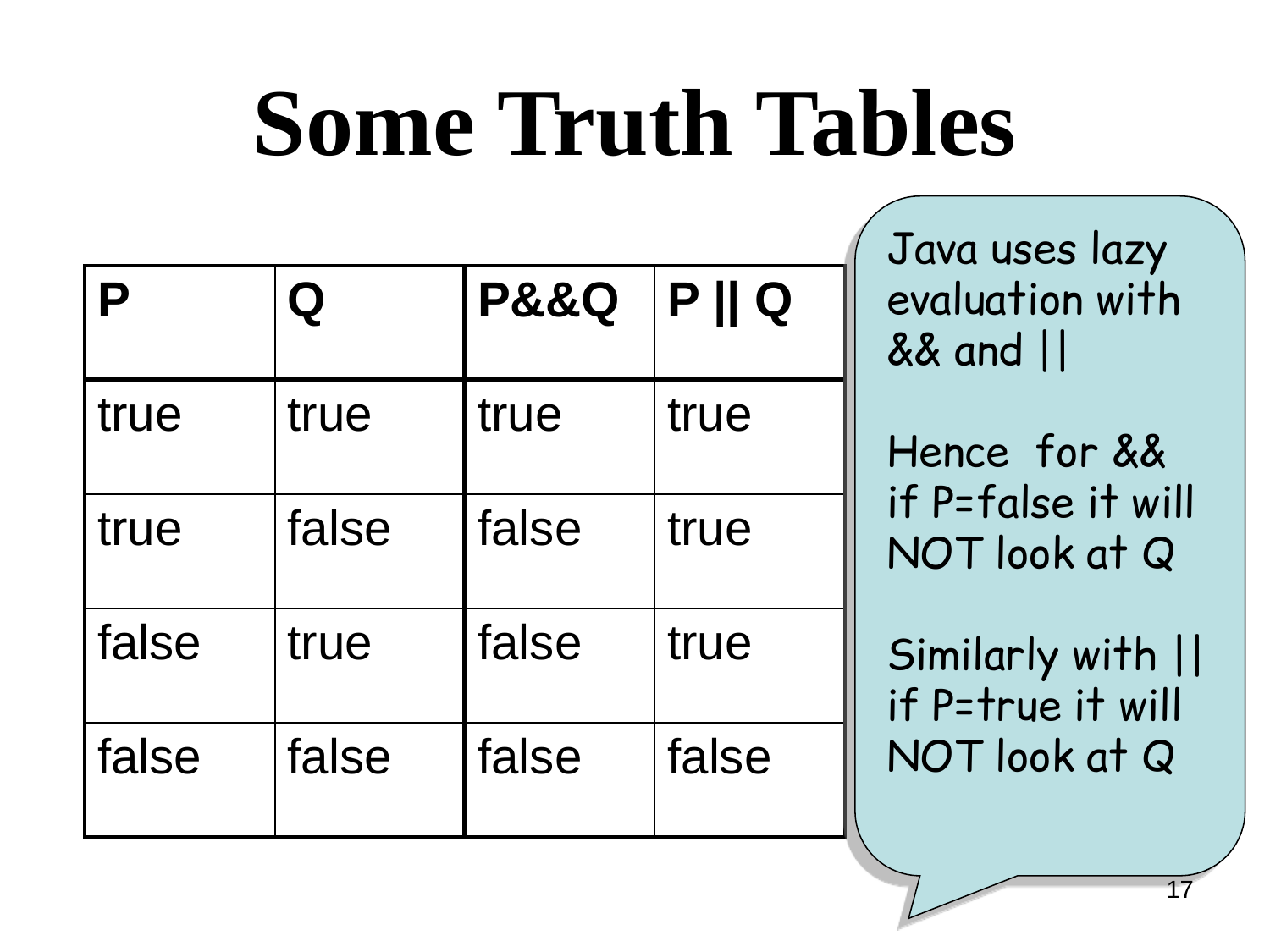

# Some Truth Tables
Java uses lazy evaluation with && and ||

Hence  for && if P=false it will NOT look at Q

Similarly with || if P=true it will NOT look at Q
| P | Q | P&&Q | P || Q |
| --- | --- | --- | --- |
| true | true | true | true |
| true | false | false | true |
| false | true | false | true |
| false | false | false | false |
17